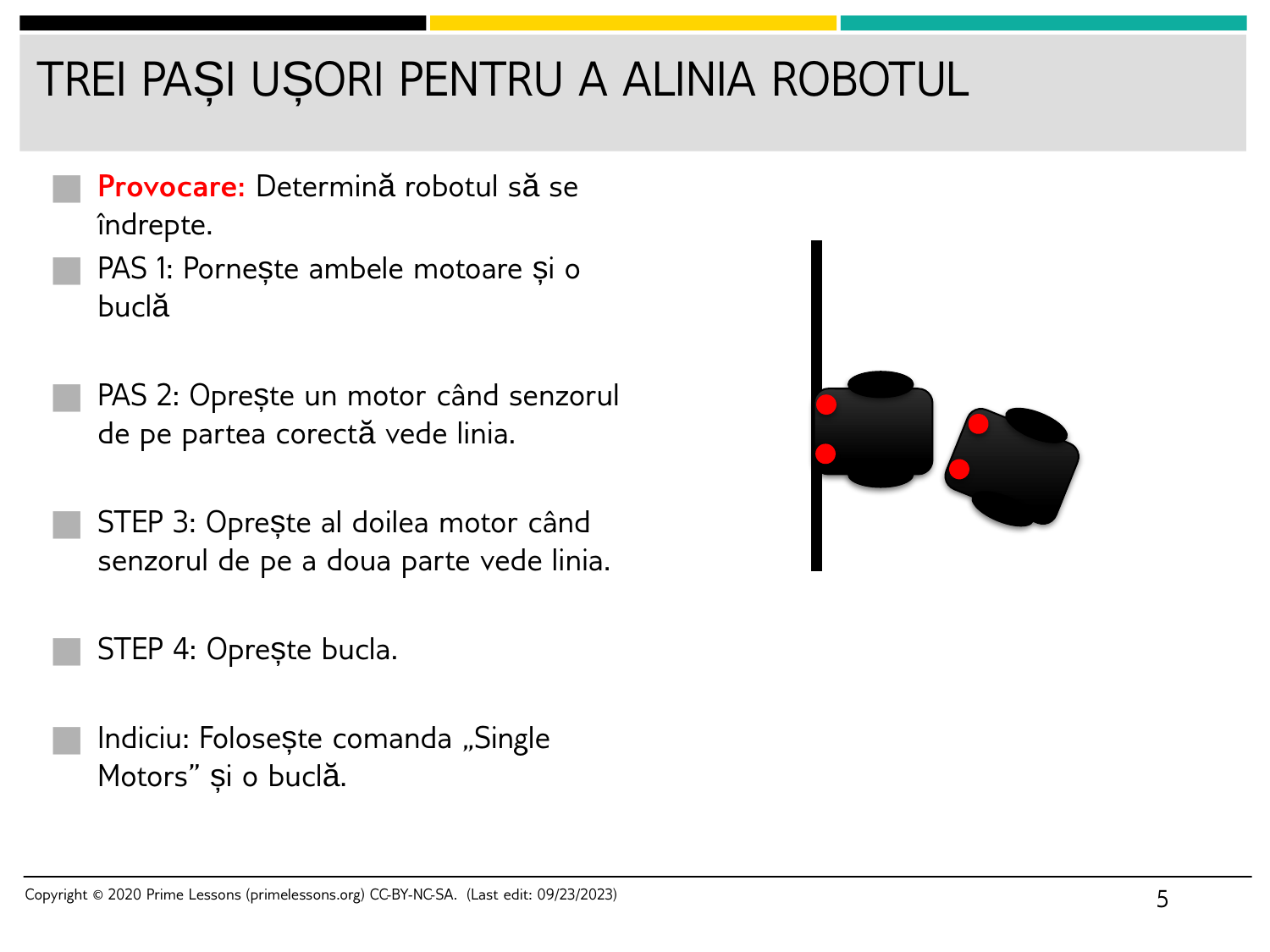

# TREI PAȘI UȘORI PENTRU A ALINIA ROBOTUL
Provocare: Determină robotul să se îndrepte.
PAS 1: Pornește ambele motoare și o buclă

PAS 2: Oprește un motor când senzorul de pe partea corectă vede linia.

STEP 3: Oprește al doilea motor când senzorul de pe a doua parte vede linia.

STEP 4: Oprește bucla.

Indiciu: Folosește comanda „Single Motors” și o buclă.

5
Copyright © 2020 Prime Lessons (primelessons.org) CC-BY-NC-SA.  (Last edit: 09/23/2023)